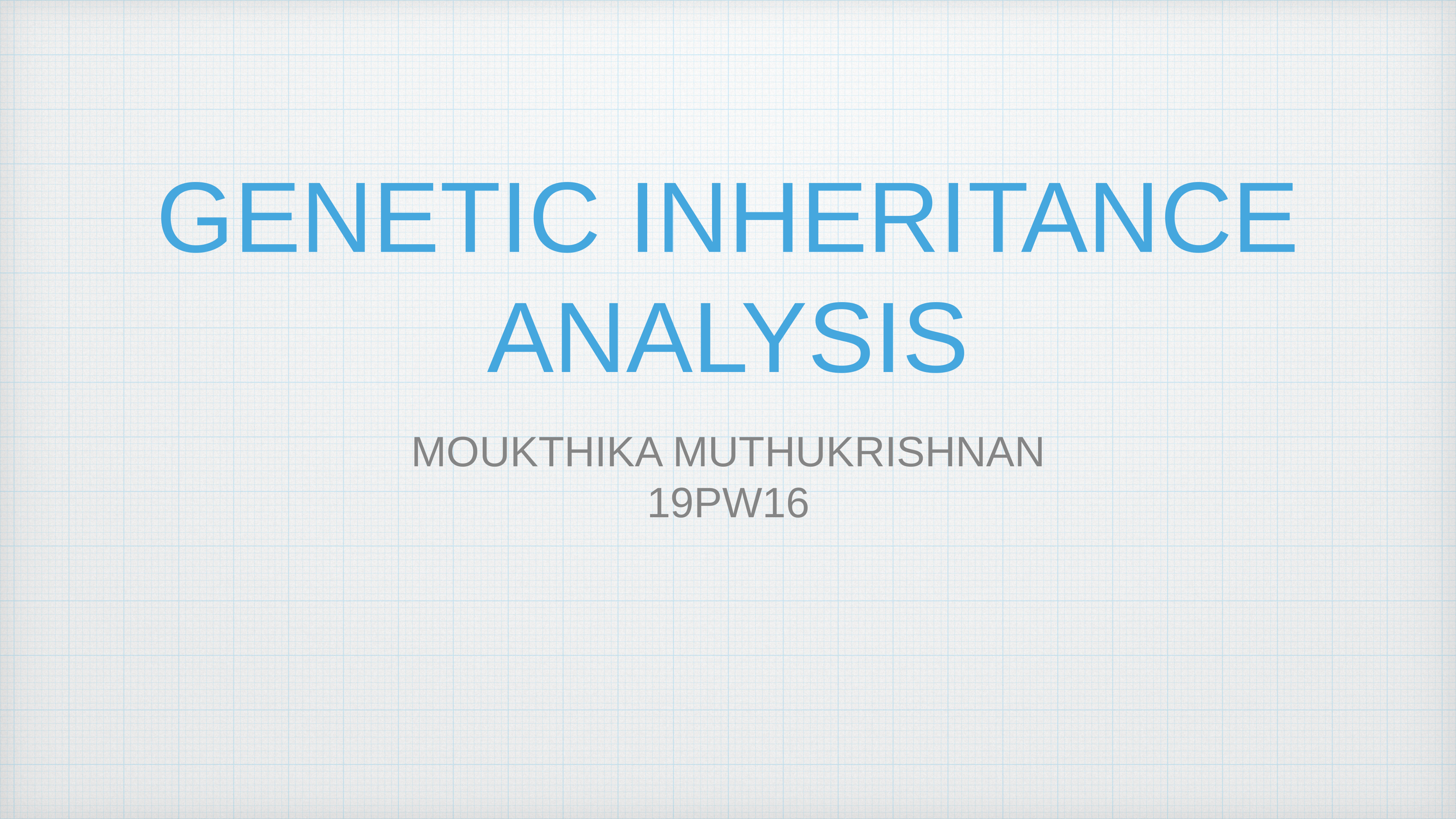

# GENETIC INHERITANCE ANALYSIS
MOUKTHIKA MUTHUKRISHNAN
19PW16